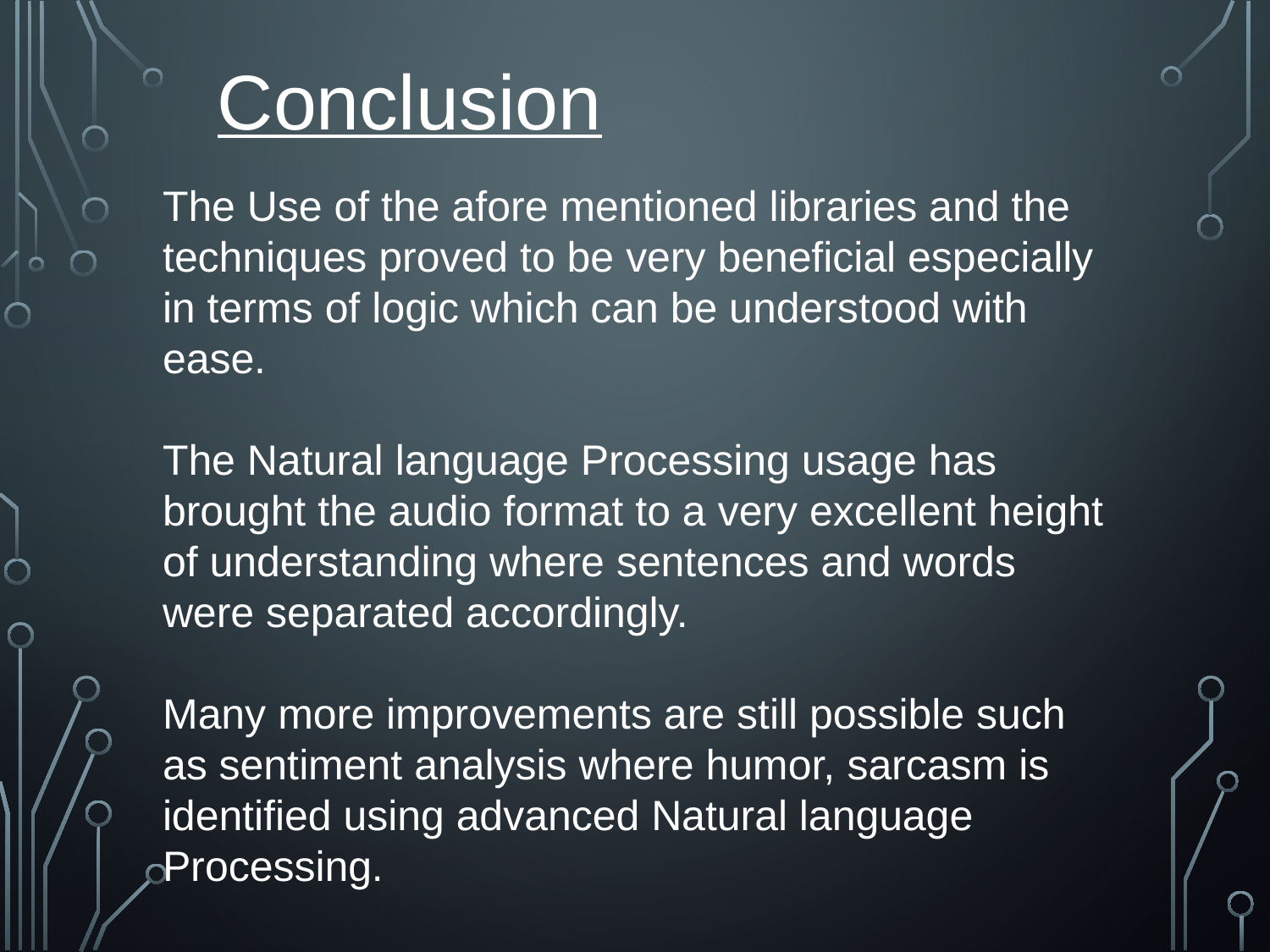

Conclusion
The Use of the afore mentioned libraries and the techniques proved to be very beneficial especially in terms of logic which can be understood with ease.

The Natural language Processing usage has brought the audio format to a very excellent height of understanding where sentences and words were separated accordingly.

Many more improvements are still possible such as sentiment analysis where humor, sarcasm is identified using advanced Natural language Processing.